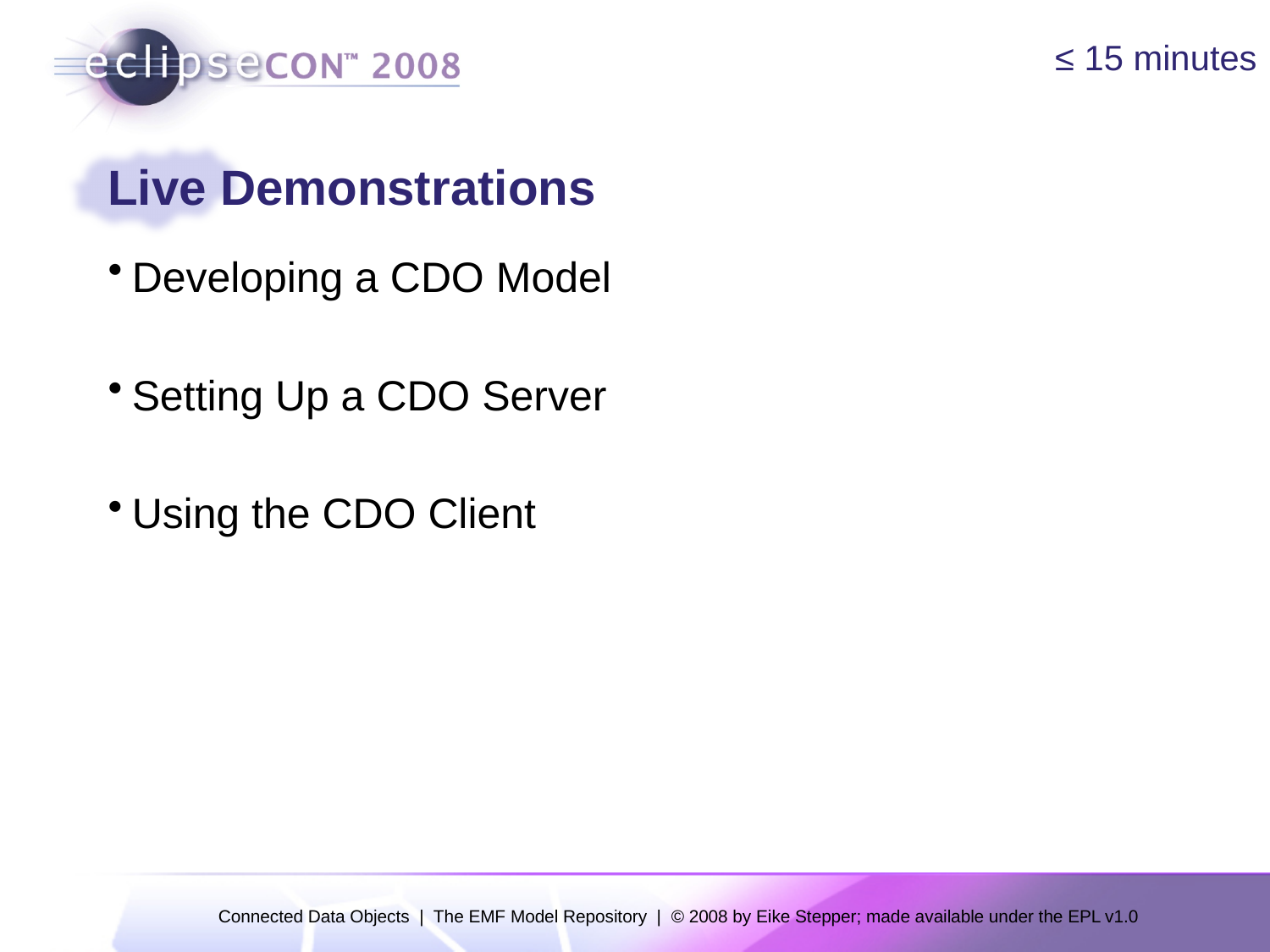

≤ 15 minutes

# Live Demonstrations
Developing a CDO Model

Setting Up a CDO Server

Using the CDO Client